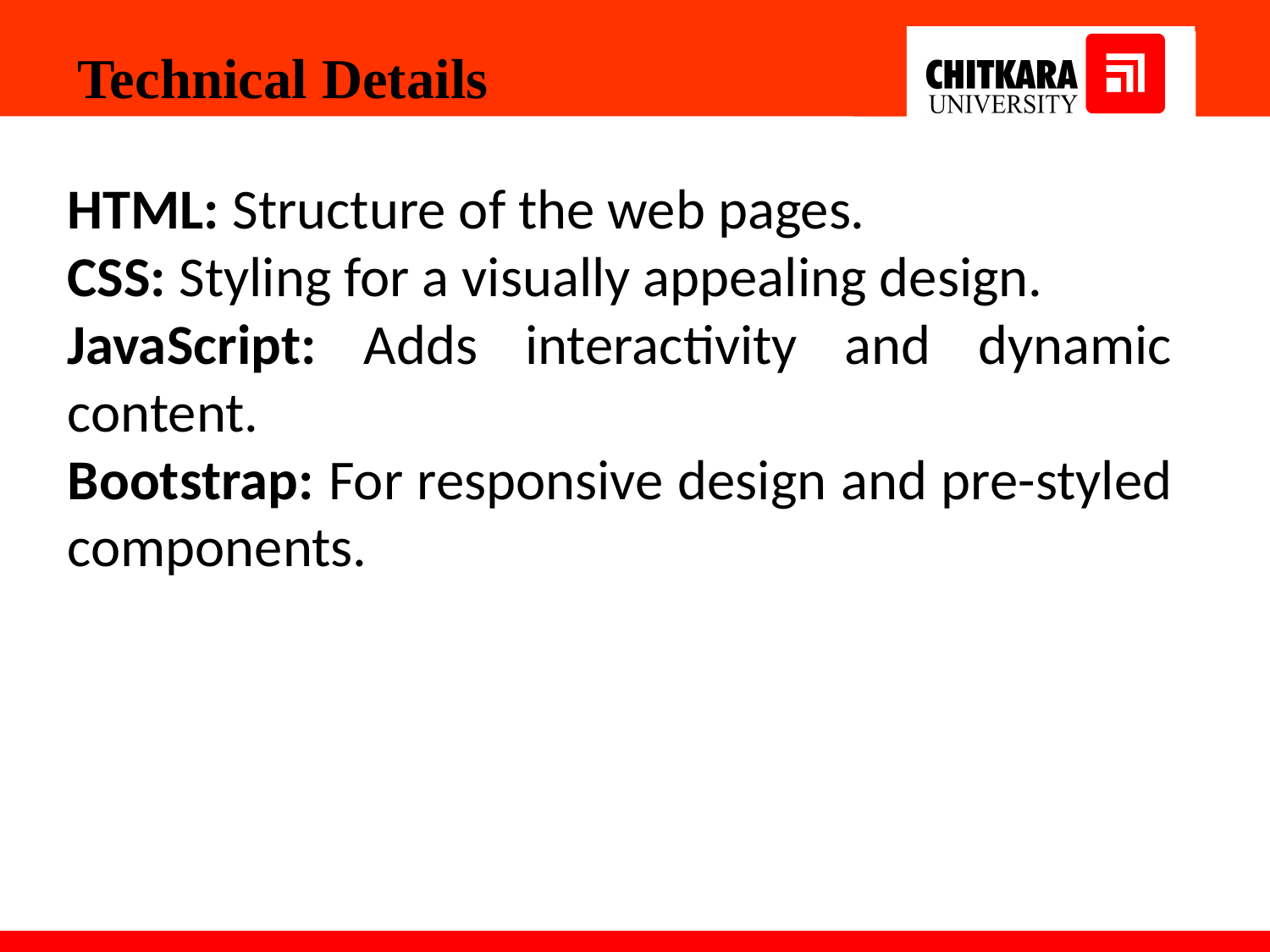

Technical Details
HTML: Structure of the web pages.
CSS: Styling for a visually appealing design.
JavaScript: Adds interactivity and dynamic content.
Bootstrap: For responsive design and pre-styled components.